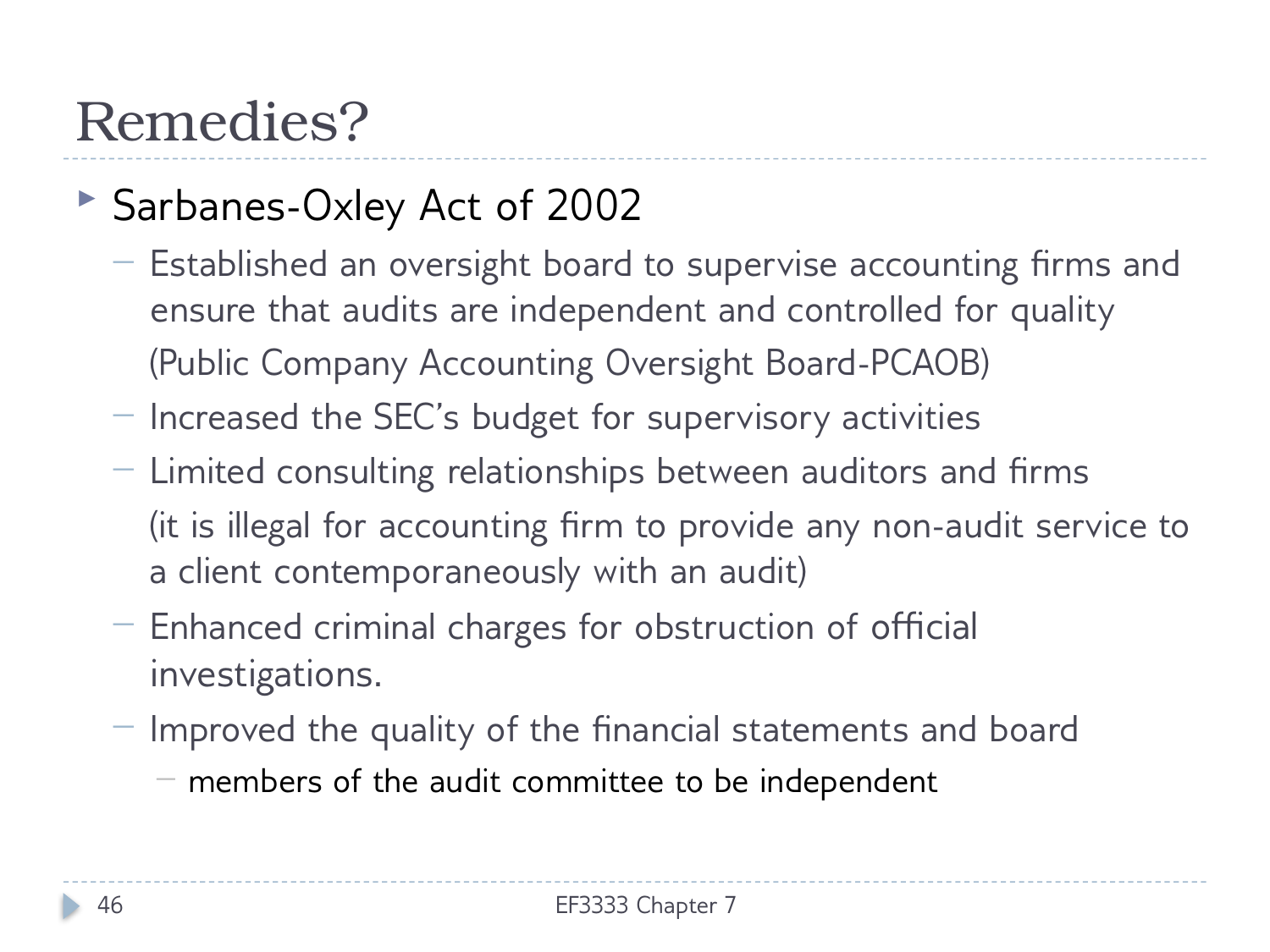

# Remedies?
Sarbanes-Oxley Act of 2002
Established an oversight board to supervise accounting firms and ensure that audits are independent and controlled for quality
(Public Company Accounting Oversight Board-PCAOB)
Increased the SEC’s budget for supervisory activities
Limited consulting relationships between auditors and firms
(it is illegal for accounting firm to provide any non-audit service to a client contemporaneously with an audit)
Enhanced criminal charges for obstruction of official investigations.
Improved the quality of the financial statements and board
members of the audit committee to be independent
46
EF3333 Chapter 7